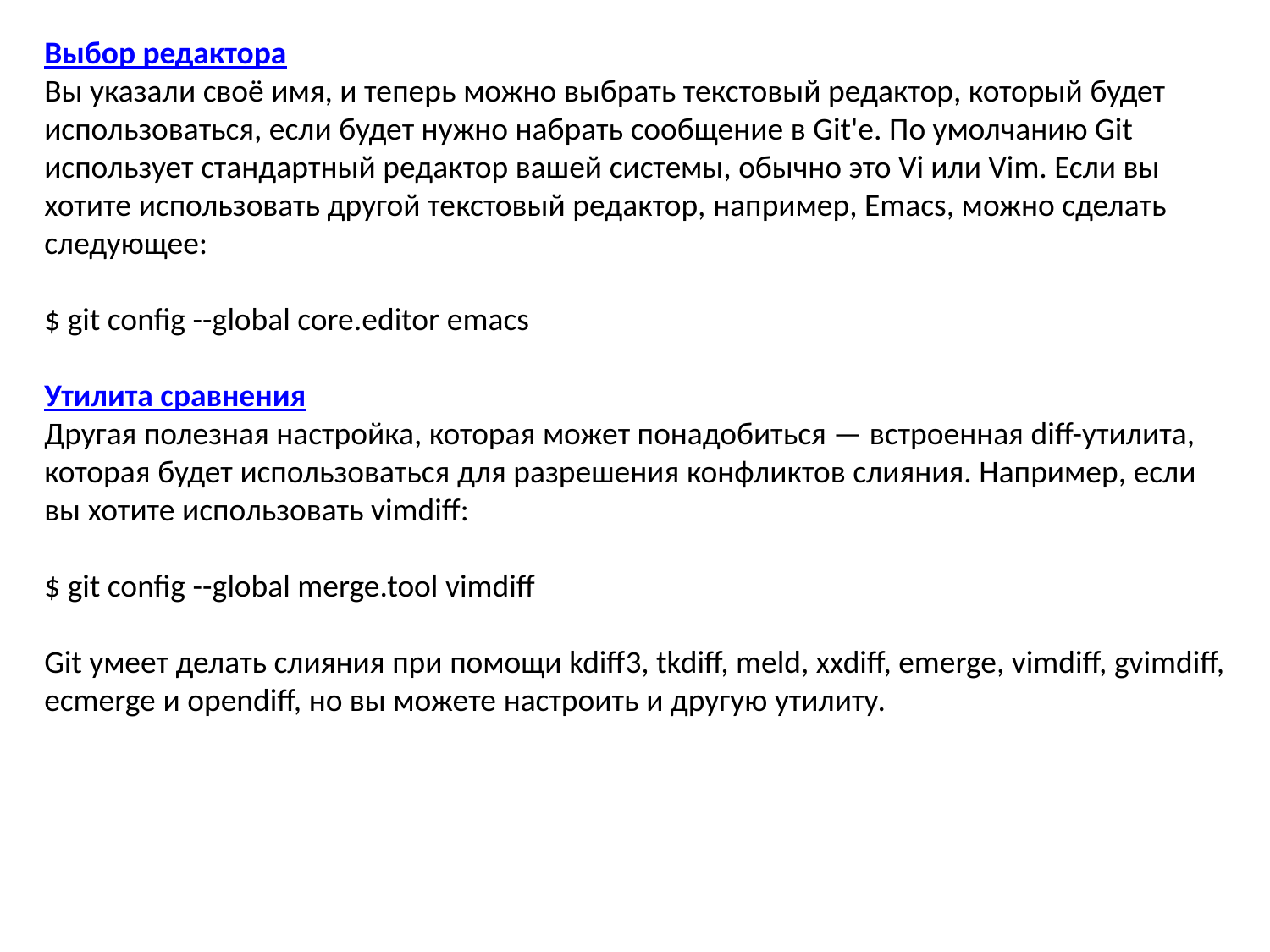

Выбор редактора
Вы указали своё имя, и теперь можно выбрать текстовый редактор, который будет использоваться, если будет нужно набрать сообщение в Git'е. По умолчанию Git использует стандартный редактор вашей системы, обычно это Vi или Vim. Если вы хотите использовать другой текстовый редактор, например, Emacs, можно сделать следующее:

$ git config --global core.editor emacs

Утилита сравнения
Другая полезная настройка, которая может понадобиться — встроенная diff-утилита, которая будет использоваться для разрешения конфликтов слияния. Например, если вы хотите использовать vimdiff:

$ git config --global merge.tool vimdiff

Git умеет делать слияния при помощи kdiff3, tkdiff, meld, xxdiff, emerge, vimdiff, gvimdiff, ecmerge и opendiff, но вы можете настроить и другую утилиту.